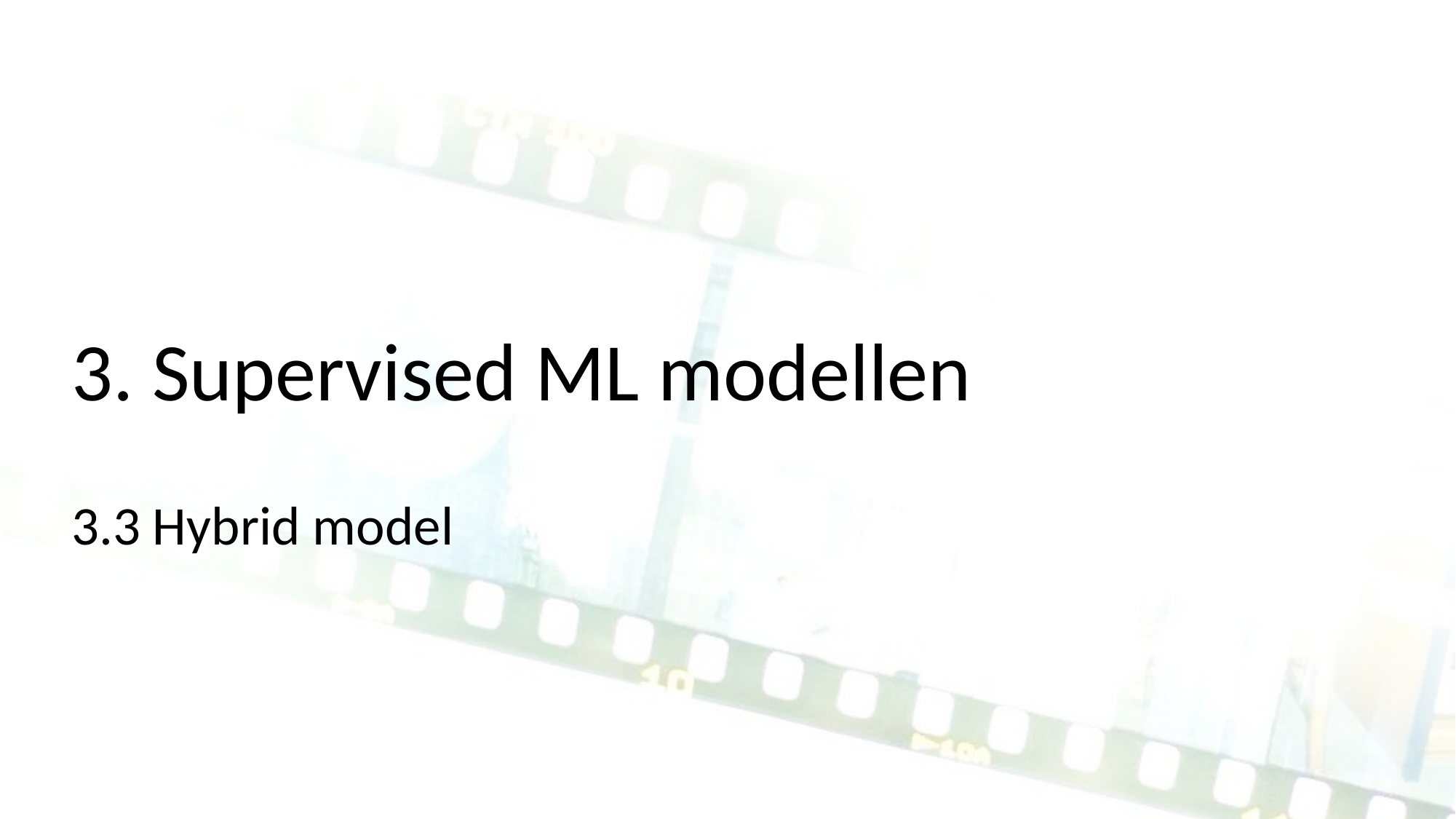

# 3. Supervised ML modellen
3.3 Hybrid model